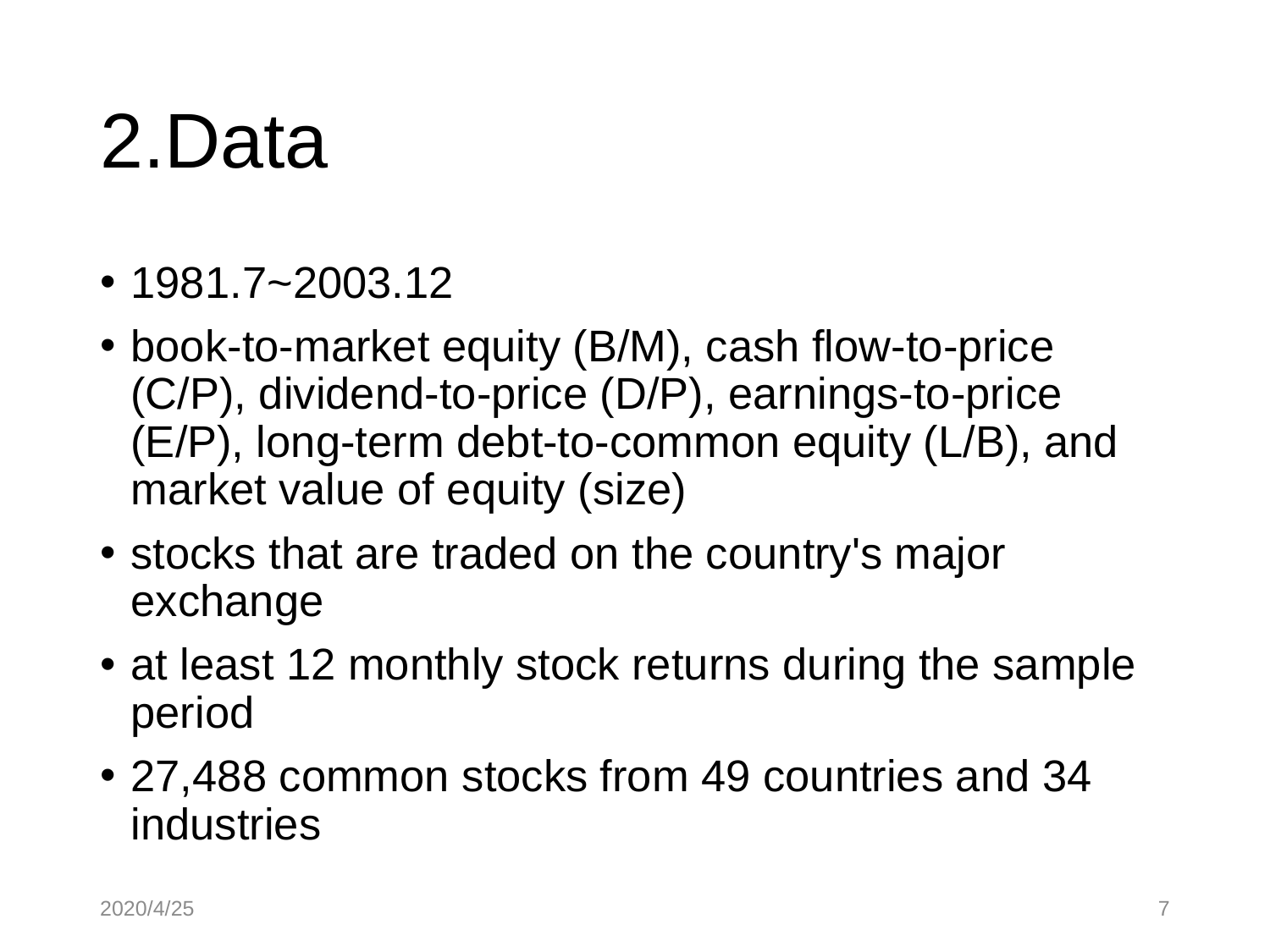

# 2.Data
1981.7~2003.12
book-to-market equity (B/M), cash flow-to-price (C/P), dividend-to-price (D/P), earnings-to-price (E/P), long-term debt-to-common equity (L/B), and market value of equity (size)
stocks that are traded on the country's major exchange
at least 12 monthly stock returns during the sample period
27,488 common stocks from 49 countries and 34 industries
2020/4/25

7